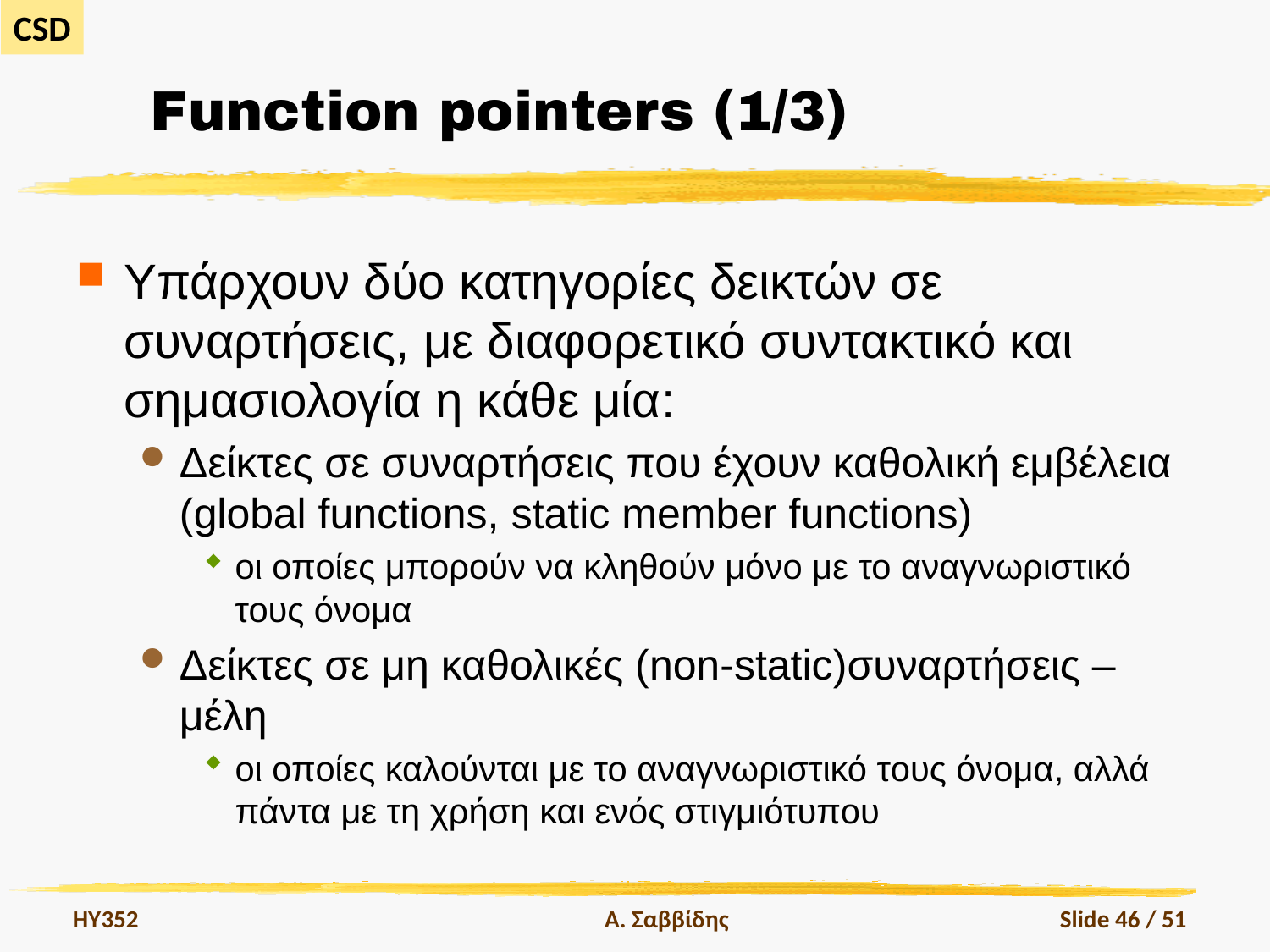

# Function pointers (1/3)
Υπάρχουν δύο κατηγορίες δεικτών σε συναρτήσεις, με διαφορετικό συντακτικό και σημασιολογία η κάθε μία:
Δείκτες σε συναρτήσεις που έχουν καθολική εμβέλεια (global functions, static member functions)
οι οποίες μπορούν να κληθούν μόνο με το αναγνωριστικό τους όνομα
Δείκτες σε μη καθολικές (non-static)συναρτήσεις – μέλη
οι οποίες καλούνται με το αναγνωριστικό τους όνομα, αλλά πάντα με τη χρήση και ενός στιγμιότυπου
HY352
Α. Σαββίδης
Slide 46 / 51